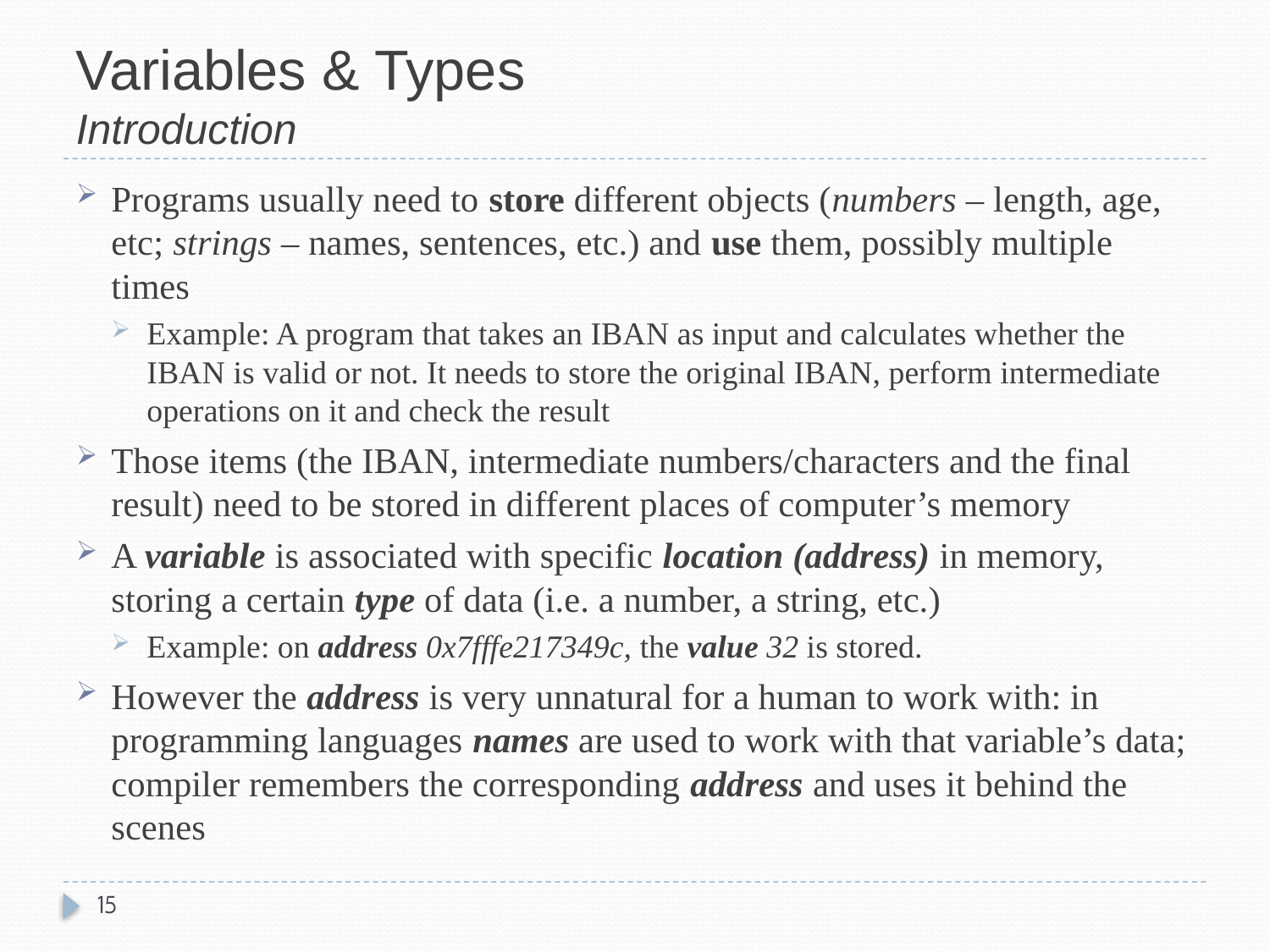

# Variables & Types Introduction
Programs usually need to store different objects (numbers – length, age, etc; strings – names, sentences, etc.) and use them, possibly multiple times
Example: A program that takes an IBAN as input and calculates whether the IBAN is valid or not. It needs to store the original IBAN, perform intermediate operations on it and check the result
Those items (the IBAN, intermediate numbers/characters and the final result) need to be stored in different places of computer’s memory
A variable is associated with specific location (address) in memory, storing a certain type of data (i.e. a number, a string, etc.)
Example: on address 0x7fffe217349c, the value 32 is stored.
However the address is very unnatural for a human to work with: in programming languages names are used to work with that variable’s data; compiler remembers the corresponding address and uses it behind the scenes

15